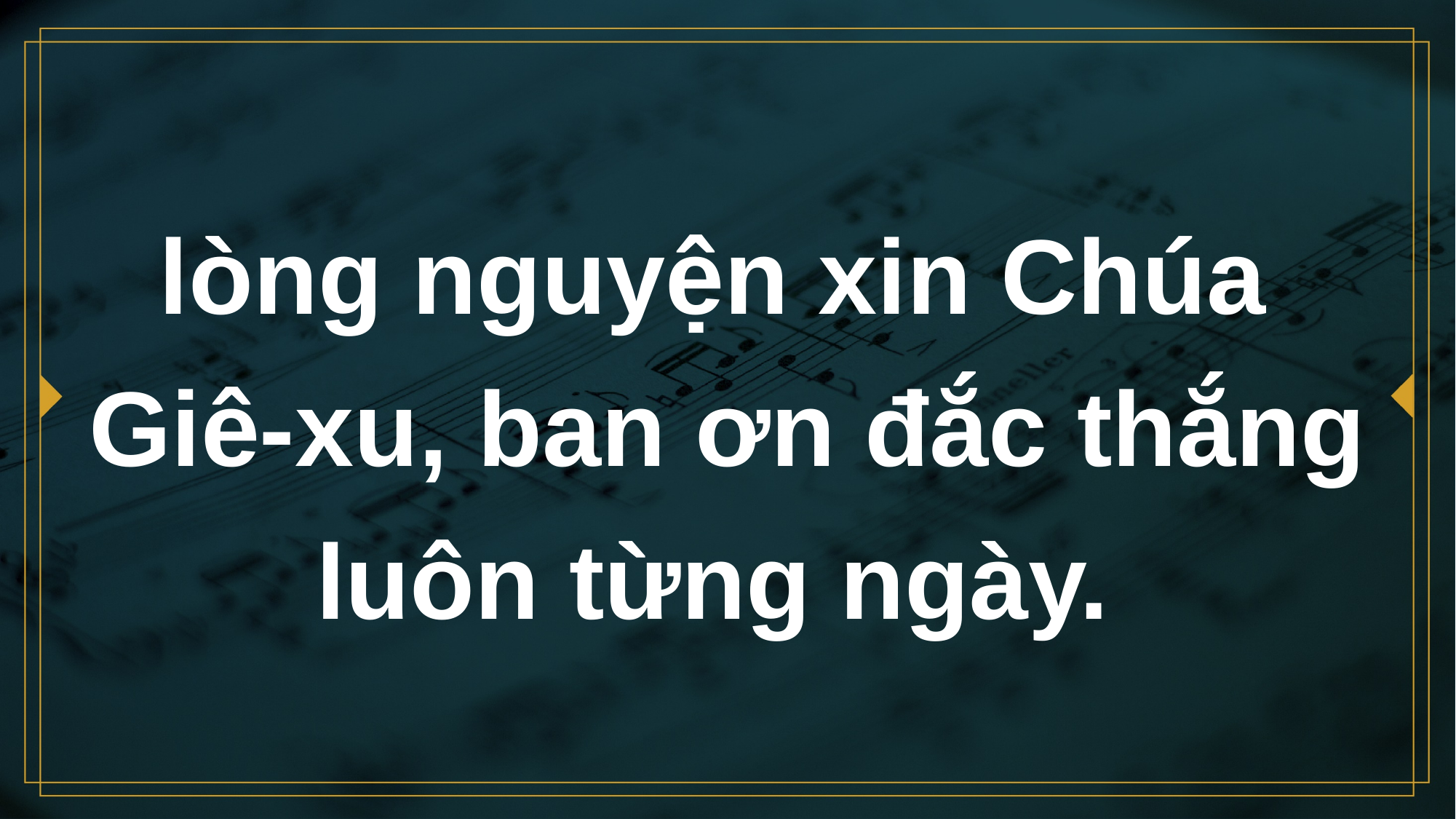

# lòng nguyện xin Chúa Giê-xu, ban ơn đắc thắng luôn từng ngày.